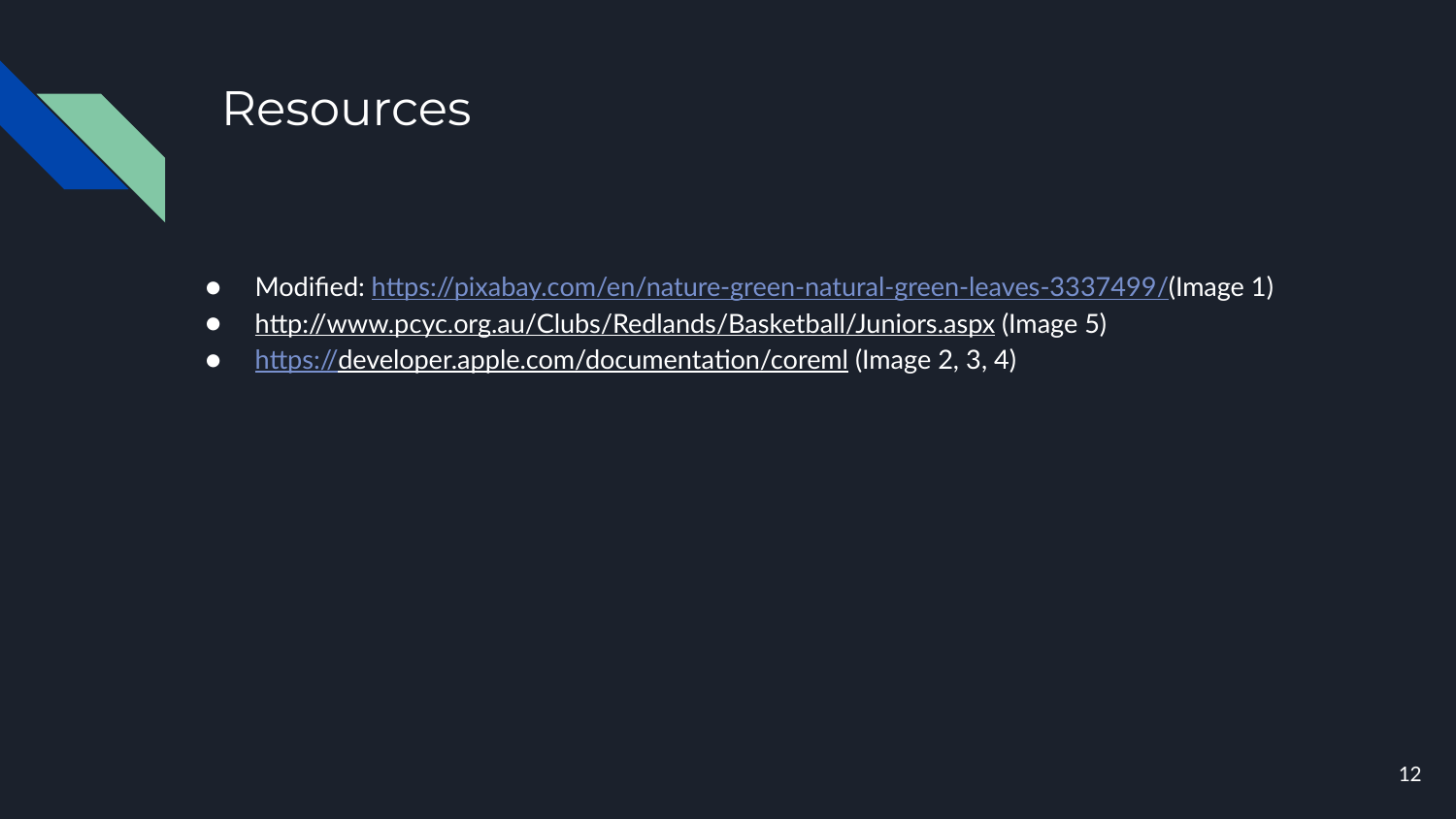

# Resources
Modified: https://pixabay.com/en/nature-green-natural-green-leaves-3337499/(Image 1)
http://www.pcyc.org.au/Clubs/Redlands/Basketball/Juniors.aspx (Image 5)
https://developer.apple.com/documentation/coreml (Image 2, 3, 4)

12